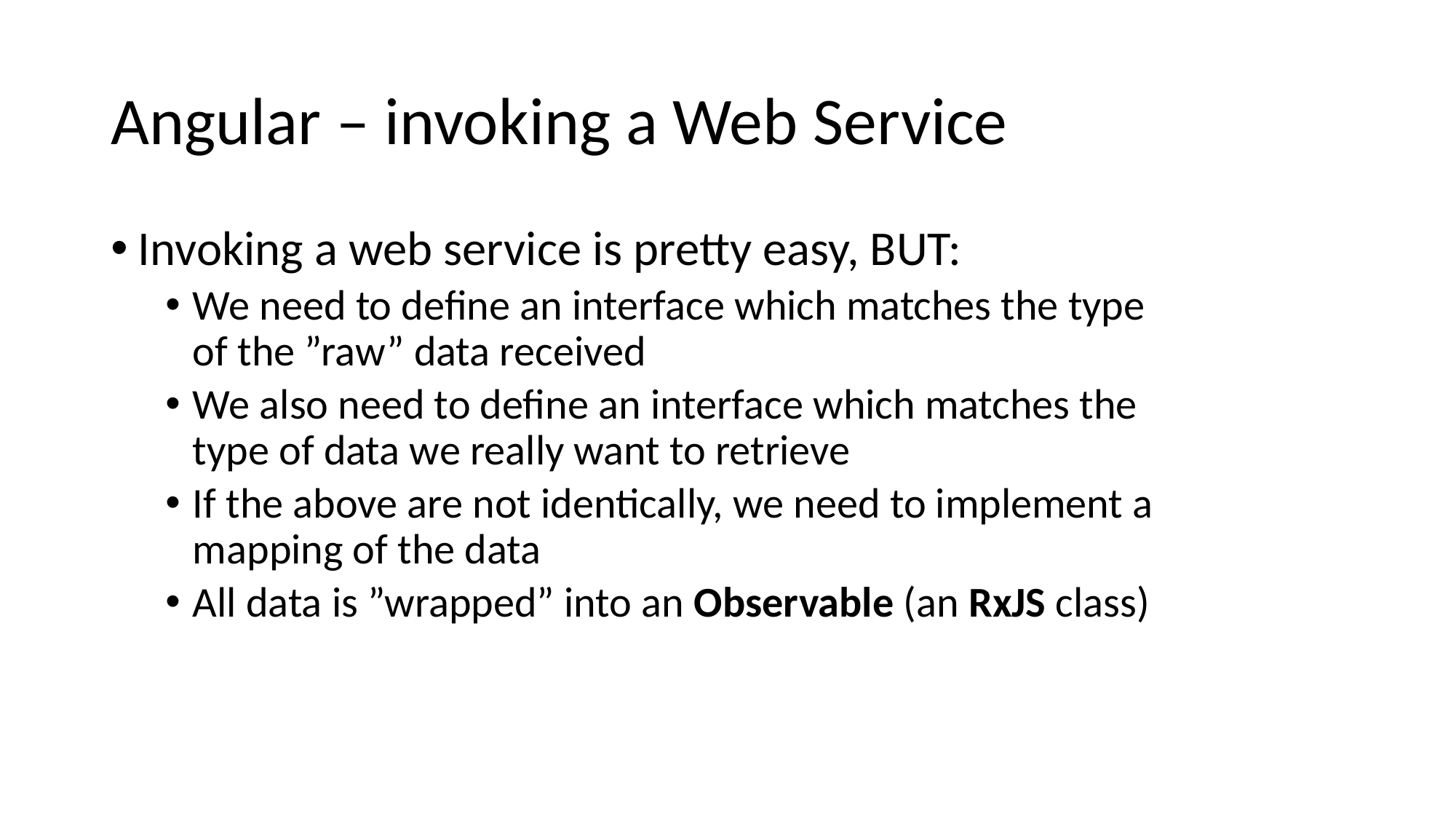

# Angular – invoking a Web Service
Invoking a web service is pretty easy, BUT:
We need to define an interface which matches the type of the ”raw” data received
We also need to define an interface which matches the type of data we really want to retrieve
If the above are not identically, we need to implement a mapping of the data
All data is ”wrapped” into an Observable (an RxJS class)